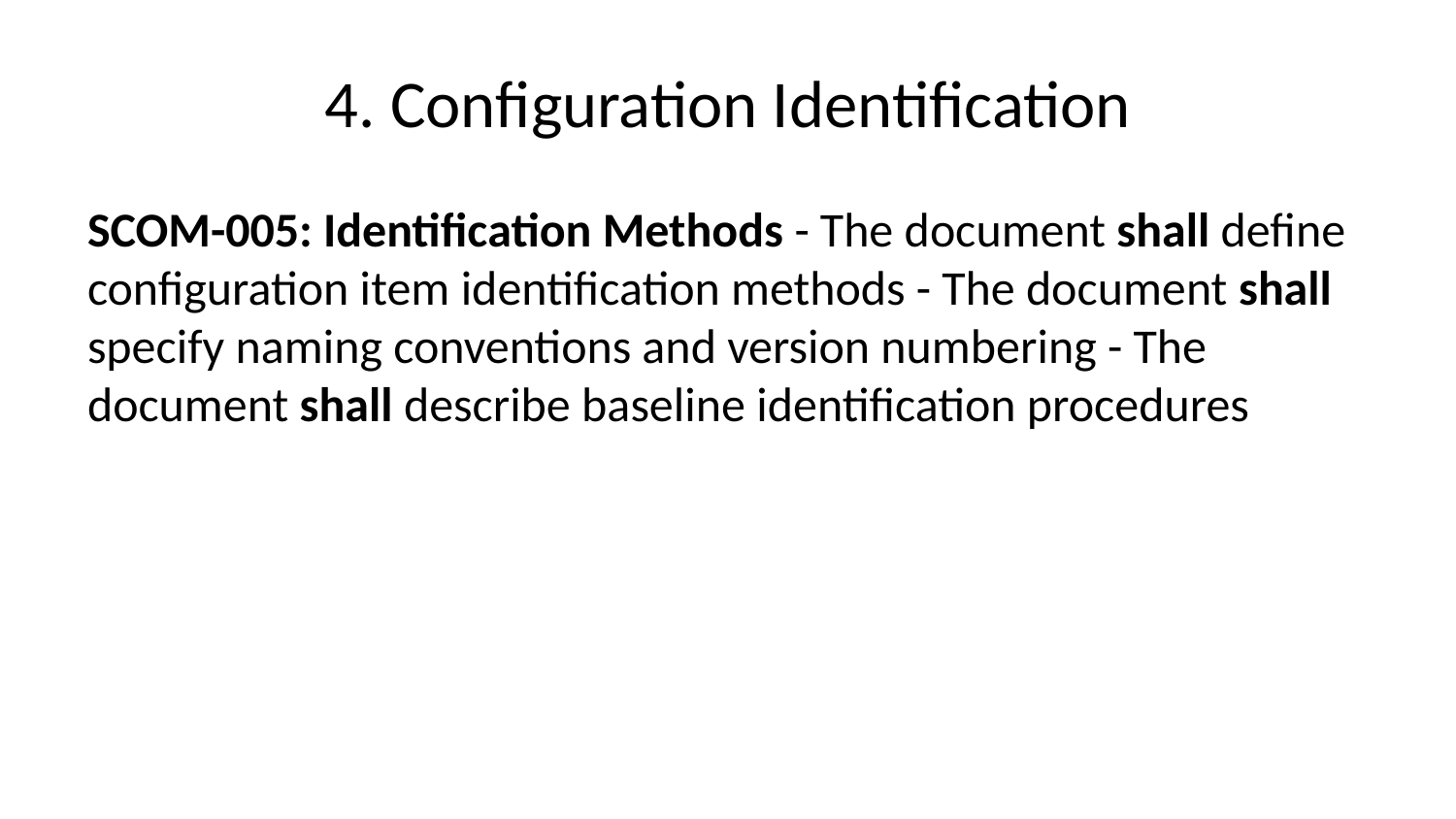

# 4. Configuration Identification
SCOM-005: Identification Methods - The document shall define configuration item identification methods - The document shall specify naming conventions and version numbering - The document shall describe baseline identification procedures